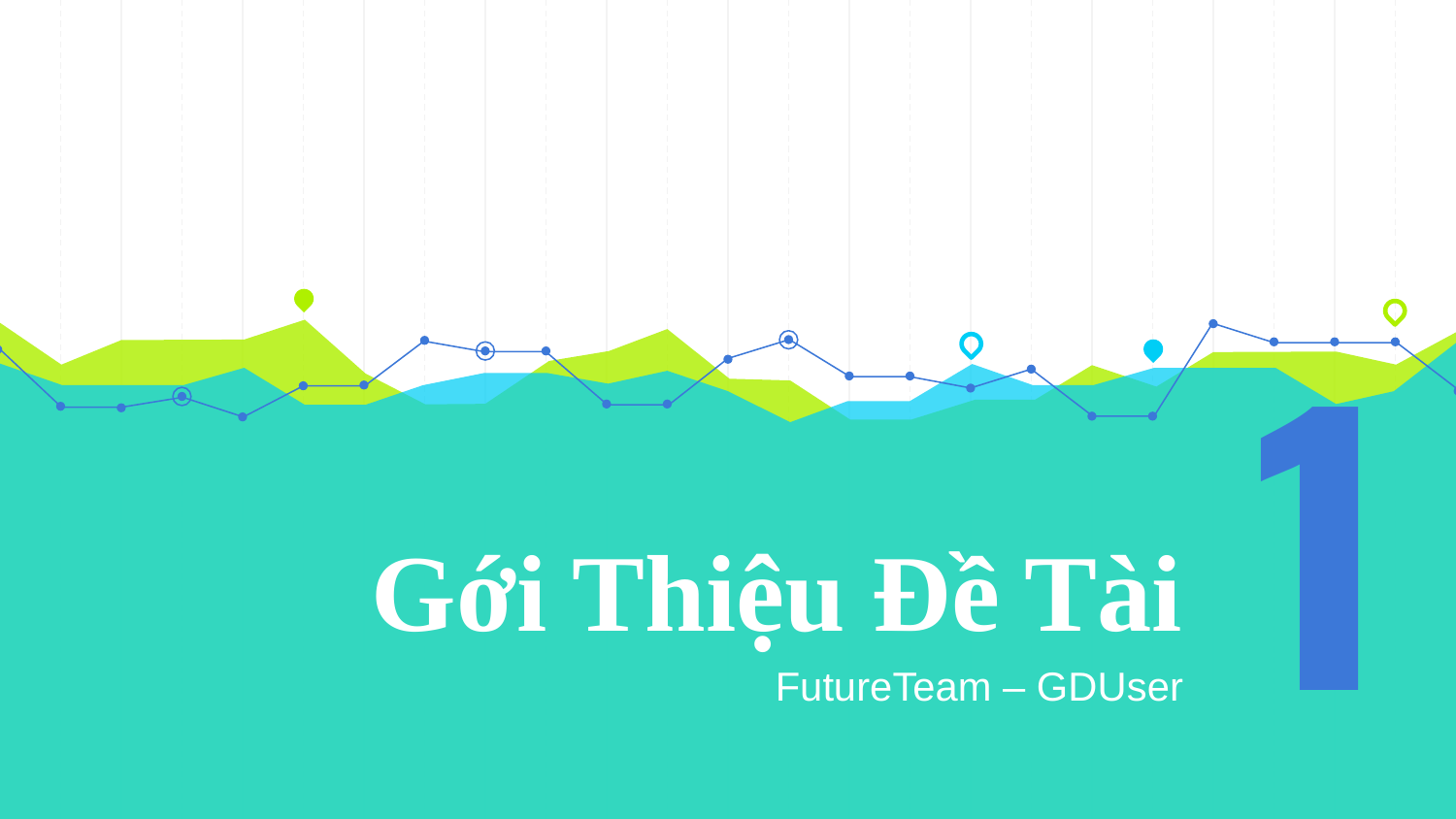

# Gới Thiệu Đề Tài
1
FutureTeam – GDUser